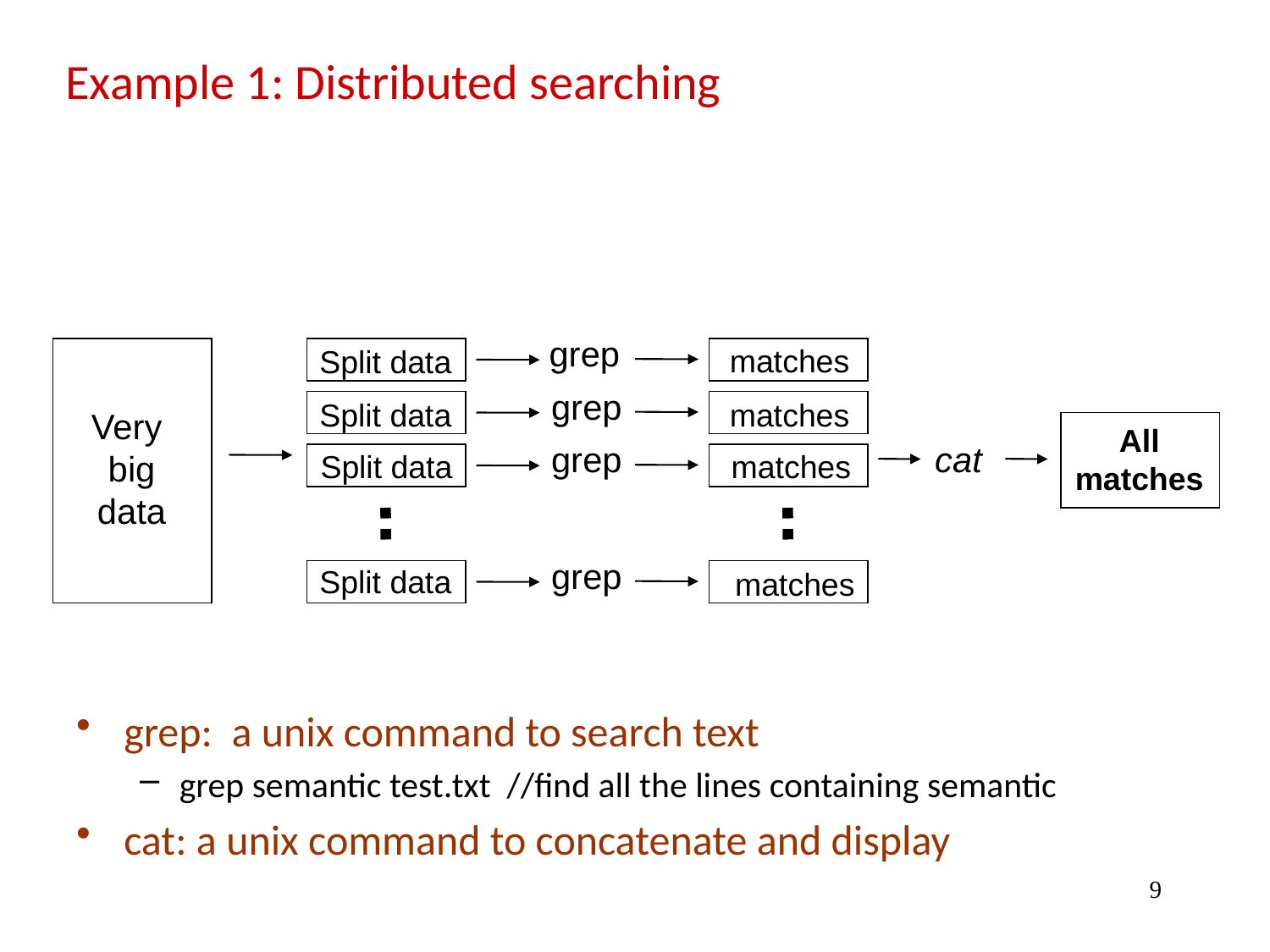

# Example 1: Distributed searching
grep
matches

grep
matches

grep
matches

grep
matches

Split data

Split data

Split data

Split data

Very
big
data

All
matches
cat

grep:  a unix command to search text
grep semantic test.txt  //find all the lines containing semantic
cat: a unix command to concatenate and display
9